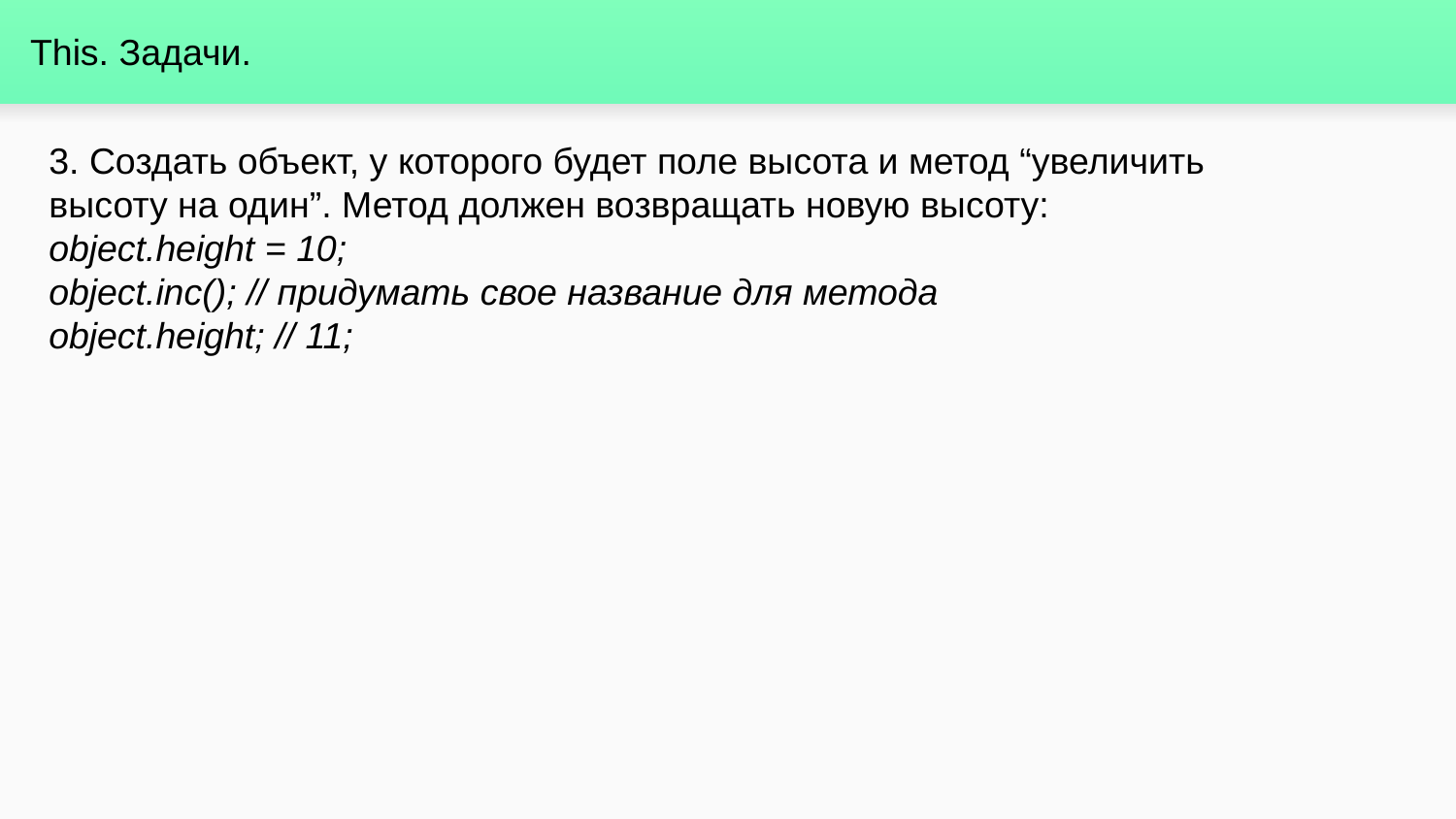

# This. Задачи.
3. Создать объект, у которого будет поле высота и метод “увеличить
высоту на один”. Метод должен возвращать новую высоту:
object.height = 10;
object.inc(); // придумать свое название для метода
object.height; // 11;